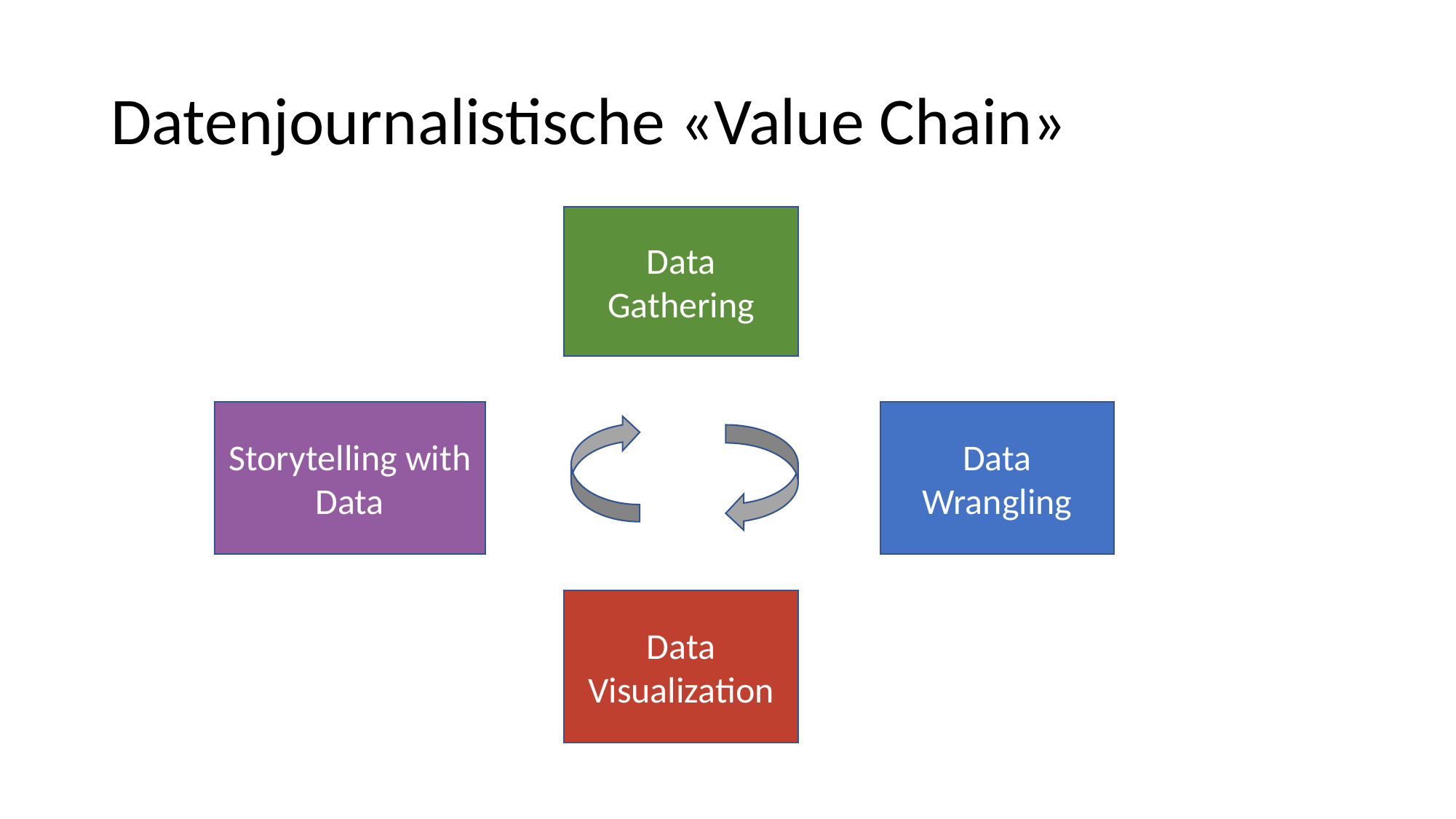

# Datenjournalistische «Value Chain»
Data Gathering
Storytelling with Data
Data Wrangling

Data Visualization